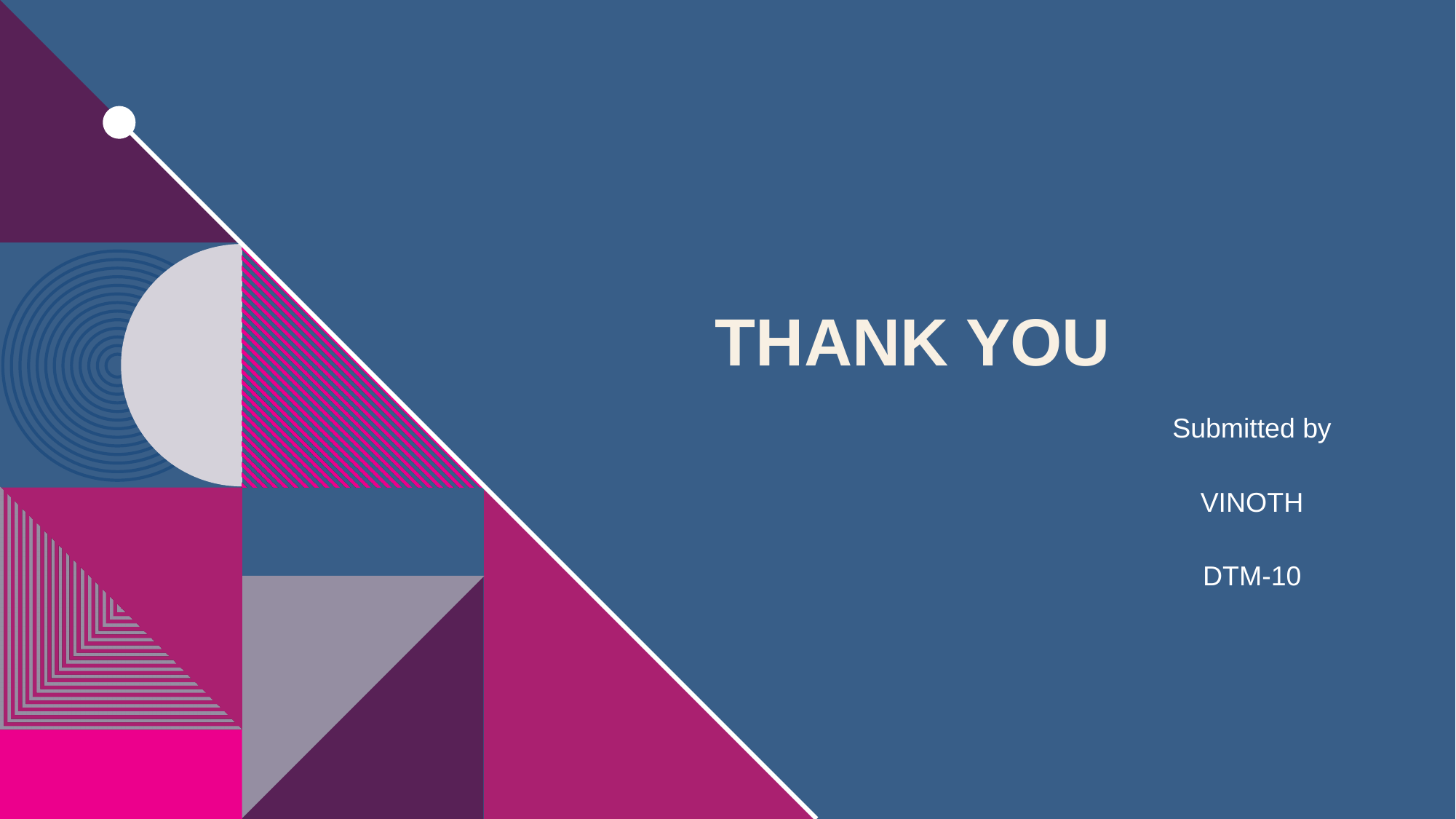

# THANK YOU
Submitted by

VINOTH​

DTM-10